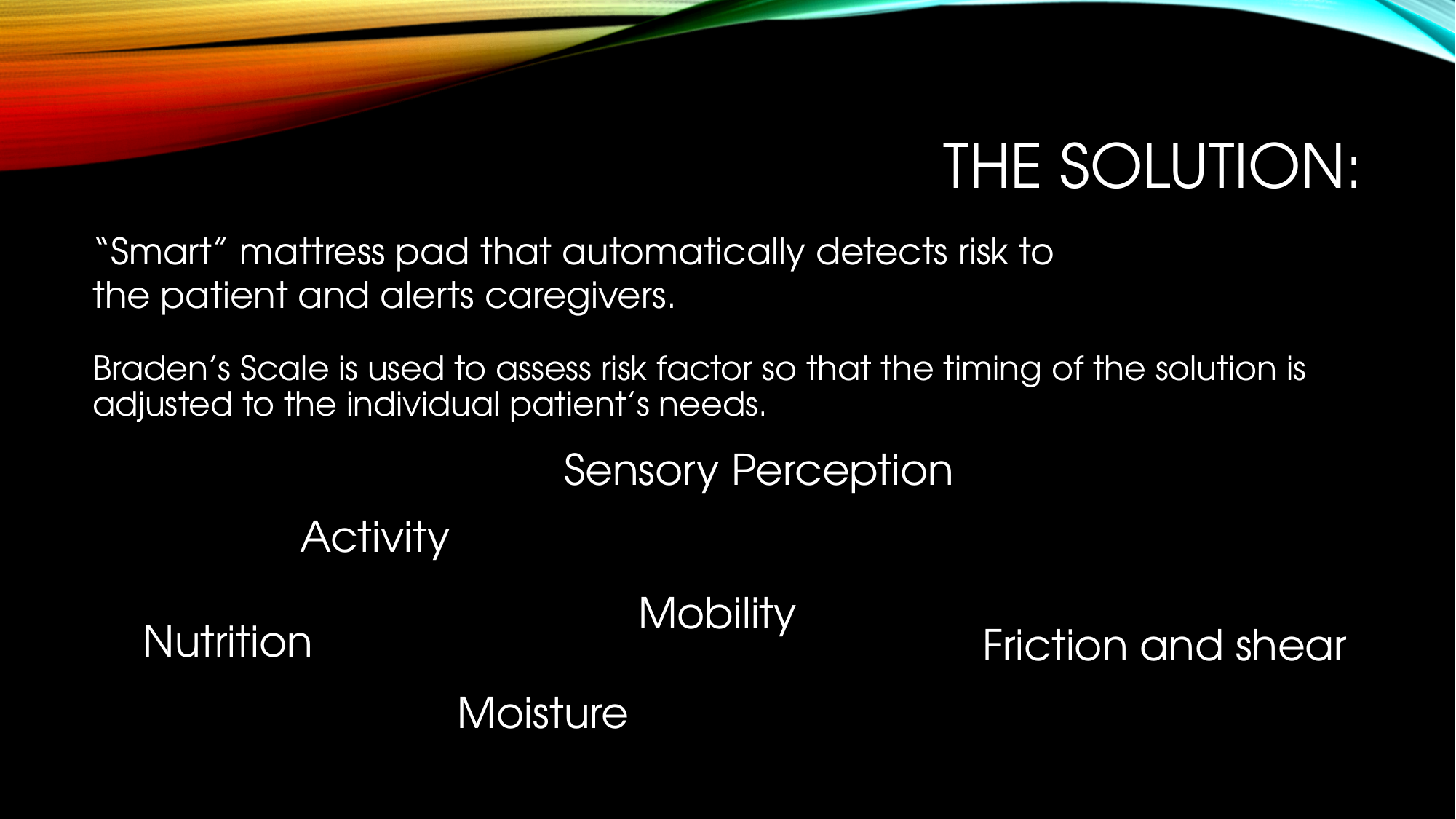

# The Solution:
“Smart” mattress pad that automatically detects risk to the patient and alerts caregivers.
Braden’s Scale is used to assess risk factor so that the timing of the solution is adjusted to the individual patient’s needs.

Sensory Perception
Activity
Mobility

Nutrition
Friction and shear
Moisture